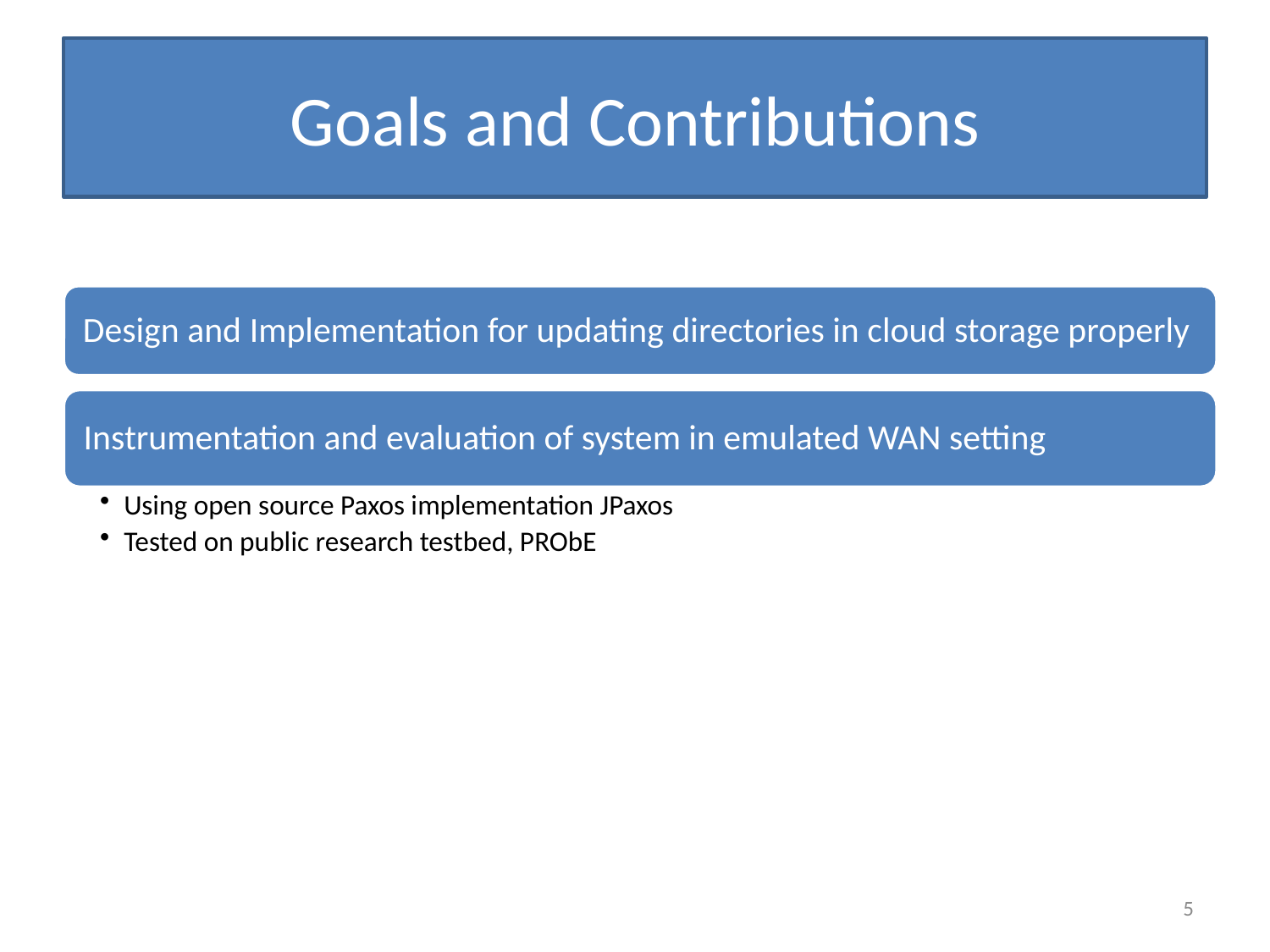

# Goals and Contributions
Design and Implementation for updating directories in cloud storage properly
Instrumentation and evaluation of system in emulated WAN setting
Using open source Paxos implementation JPaxos
Tested on public research testbed, PRObE
5